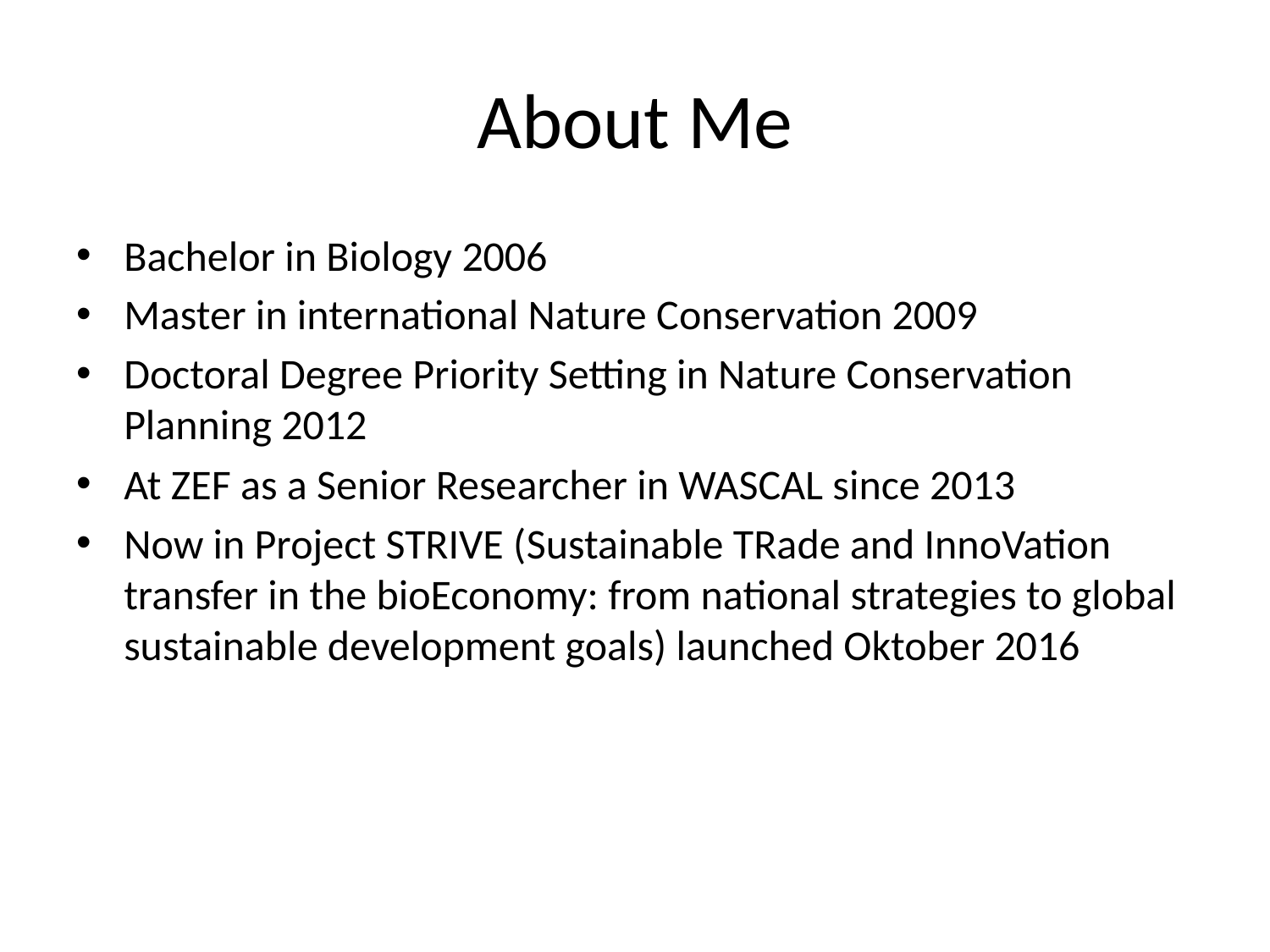

# About Me
Bachelor in Biology 2006
Master in international Nature Conservation 2009
Doctoral Degree Priority Setting in Nature Conservation Planning 2012
At ZEF as a Senior Researcher in WASCAL since 2013
Now in Project STRIVE (Sustainable TRade and InnoVation transfer in the bioEconomy: from national strategies to global sustainable development goals) launched Oktober 2016